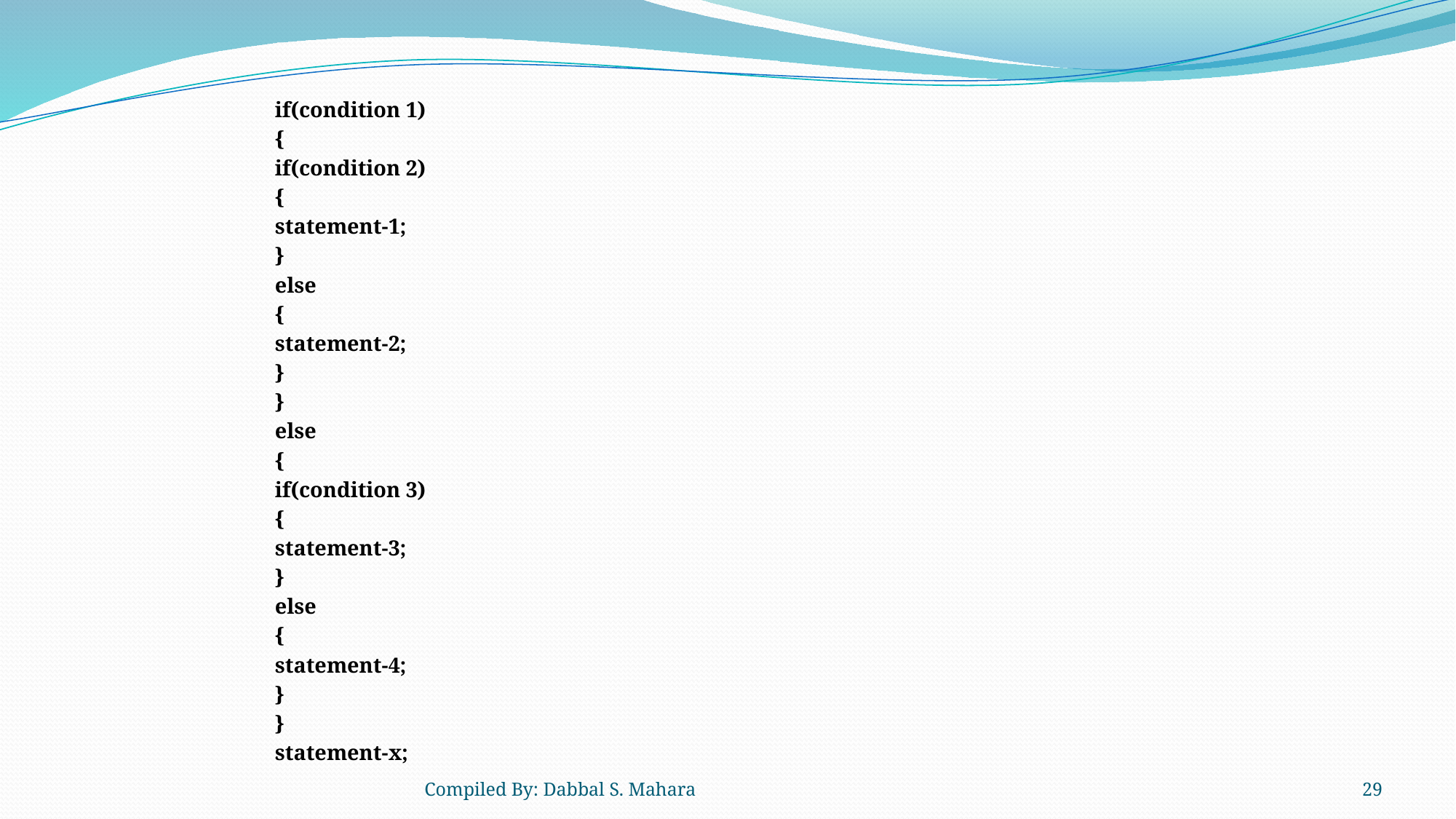

if(condition 1)
		{
			if(condition 2)
			{
				statement-1;
			}
			else
			{
				statement-2;
			}
		}
	else
		{
			if(condition 3)
			{
				statement-3;
			}
			else
			{
				statement-4;
			}
		}
	statement-x;
Compiled By: Dabbal S. Mahara
29